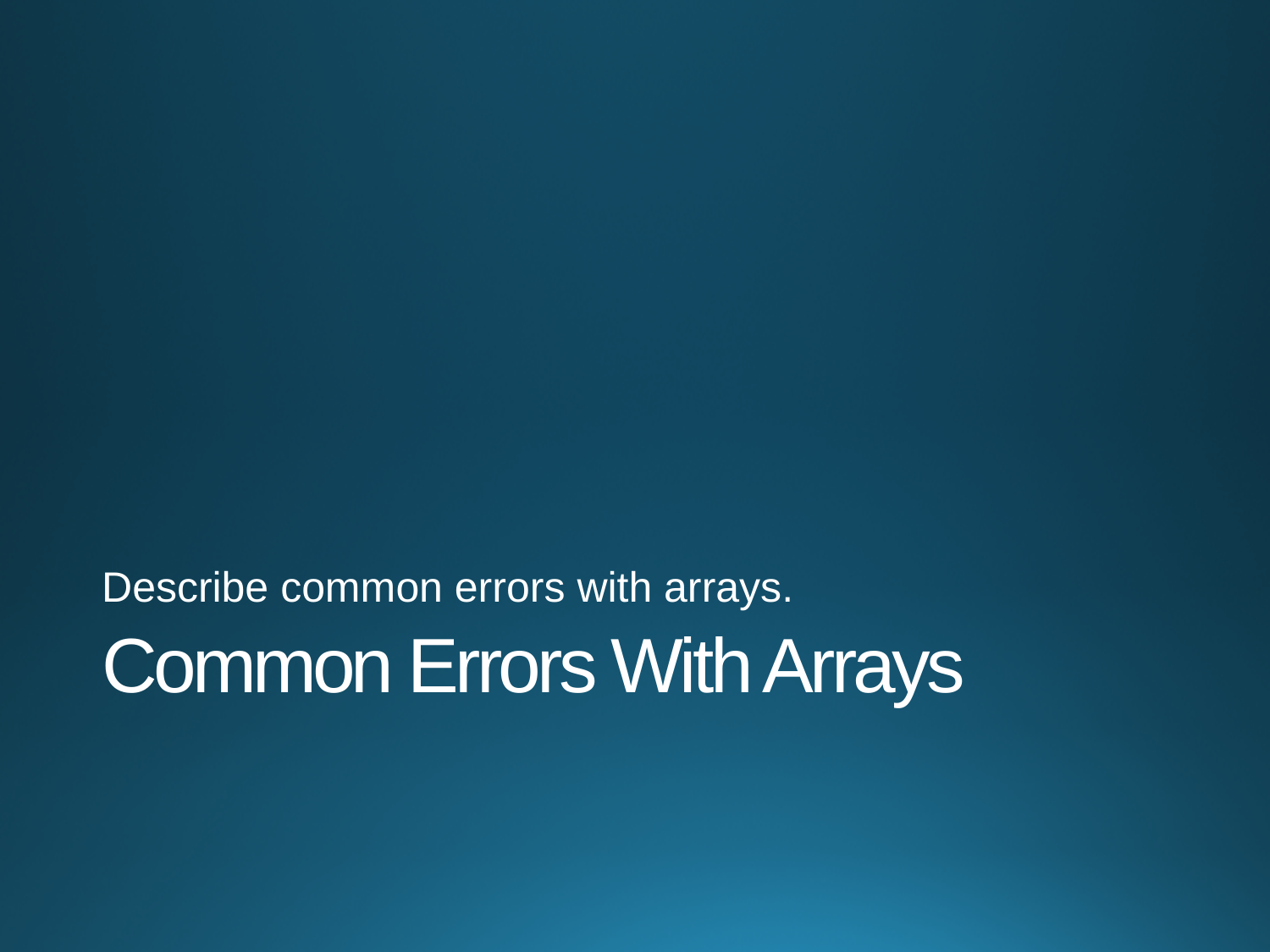

Describe common errors with arrays.
# Common Errors With Arrays